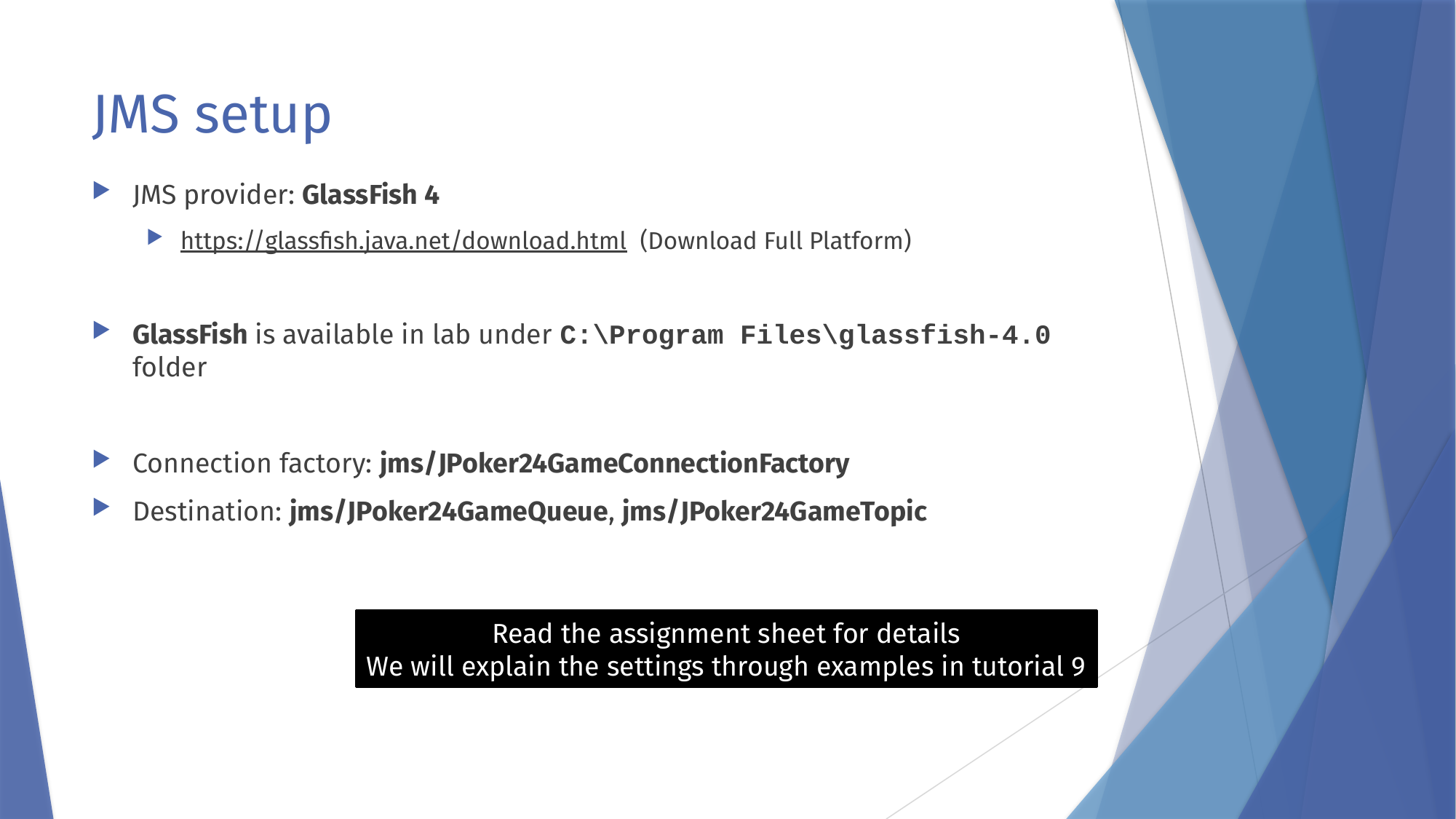

# JMS setup
JMS provider: GlassFish 4
https://glassfish.java.net/download.html  (Download Full Platform)

GlassFish is available in lab under C:\Program Files\glassfish-4.0 folder

Connection factory: jms/JPoker24GameConnectionFactory
Destination: jms/JPoker24GameQueue, jms/JPoker24GameTopic
Read the assignment sheet for details
We will explain the settings through examples in tutorial 9